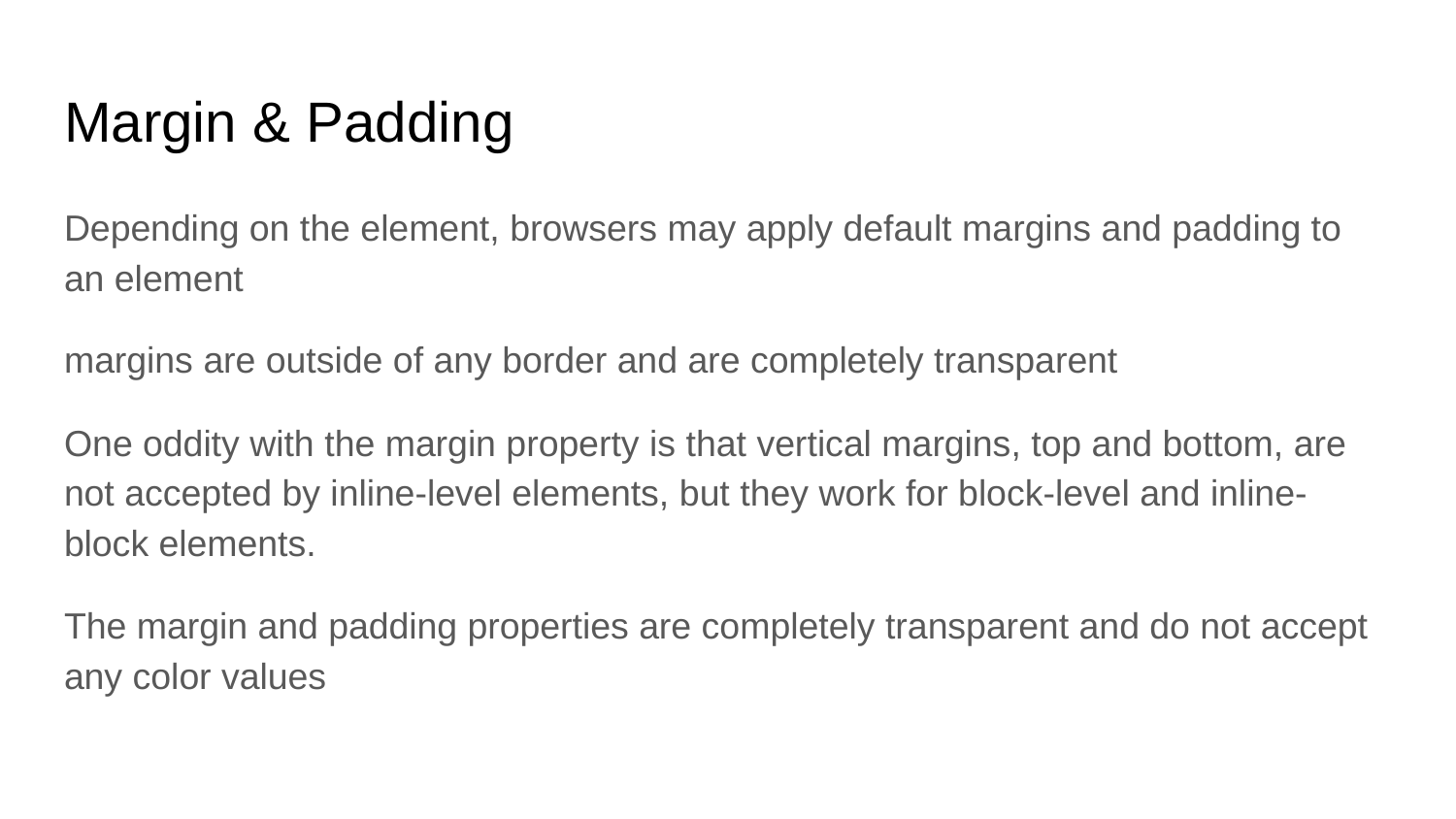

# Margin & Padding
Depending on the element, browsers may apply default margins and padding to an element
margins are outside of any border and are completely transparent
One oddity with the margin property is that vertical margins, top and bottom, are not accepted by inline-level elements, but they work for block-level and inline-  block elements.
The margin and padding properties are completely transparent and do not accept any color values